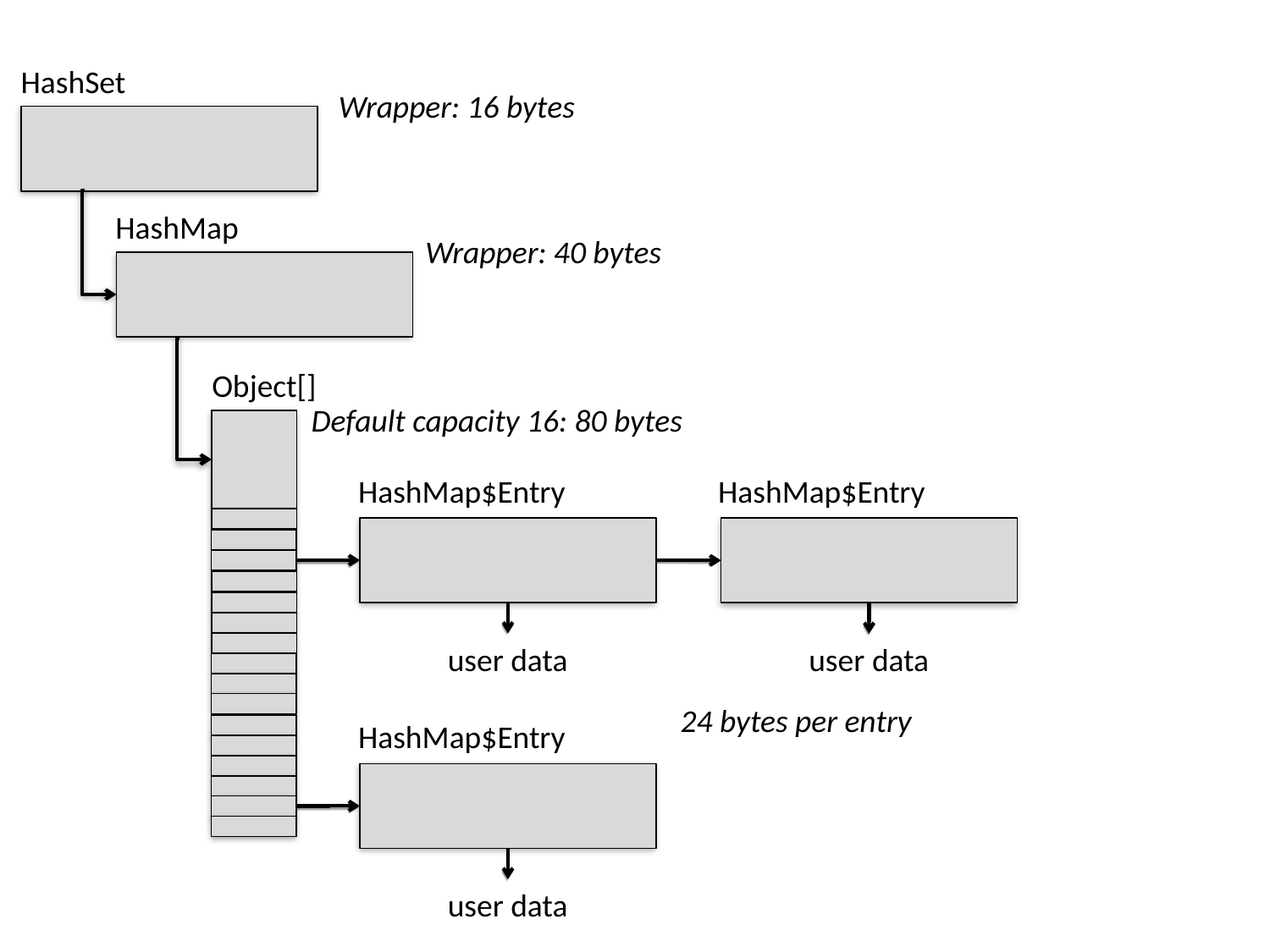

HashSet
 Wrapper: 16 bytes

HashMap
Wrapper: 40 bytes

Object[]
Default capacity 16: 80 bytes

HashMap$Entry

user data
HashMap$Entry

user data

24 bytes per entry
HashMap$Entry

user data